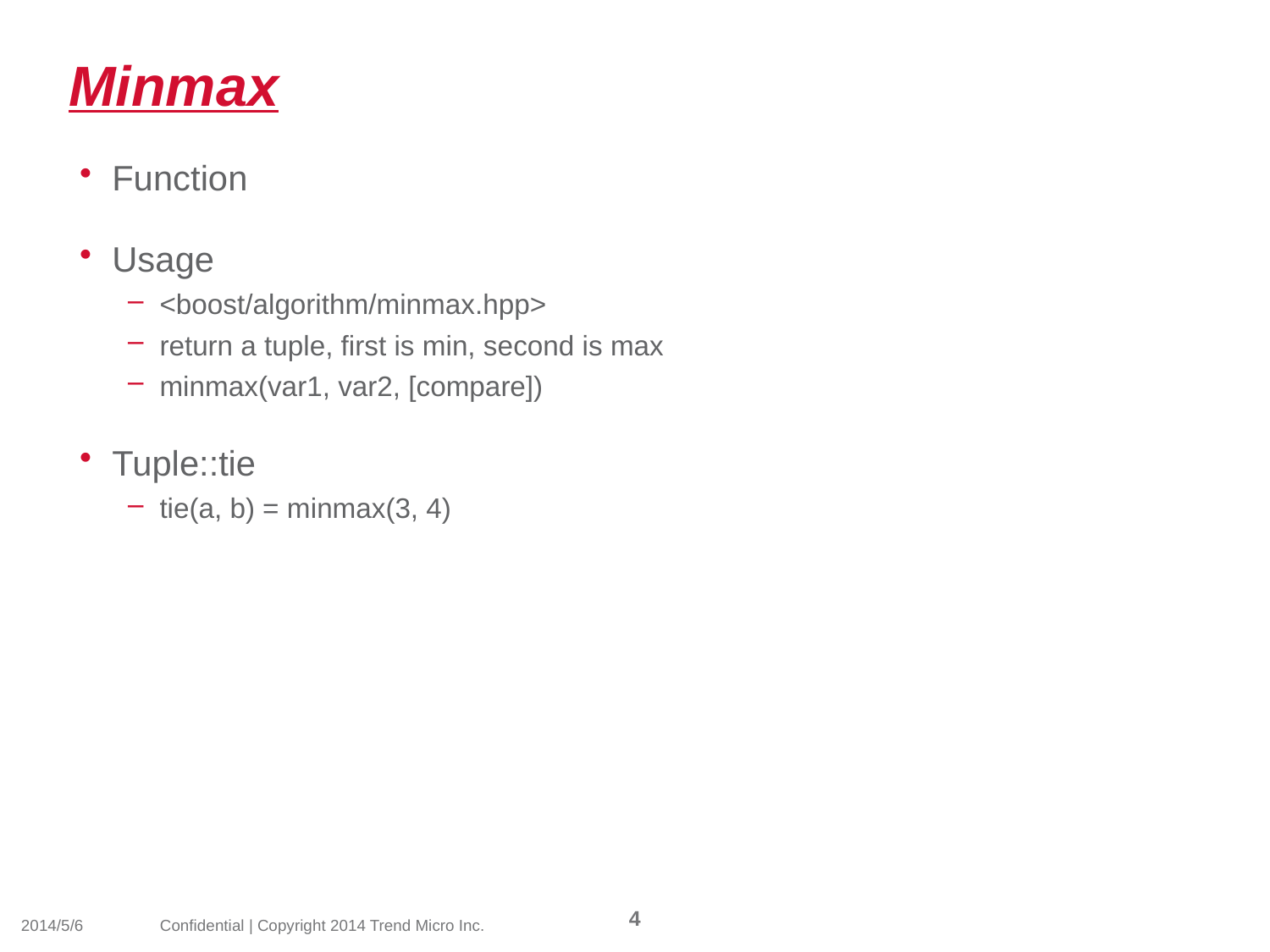

# Minmax
Function
Usage
<boost/algorithm/minmax.hpp>
return a tuple, first is min, second is max
minmax(var1, var2, [compare])
Tuple::tie
tie(a, b) = minmax(3, 4)
4
2014/5/6
Confidential | Copyright 2014 Trend Micro Inc.